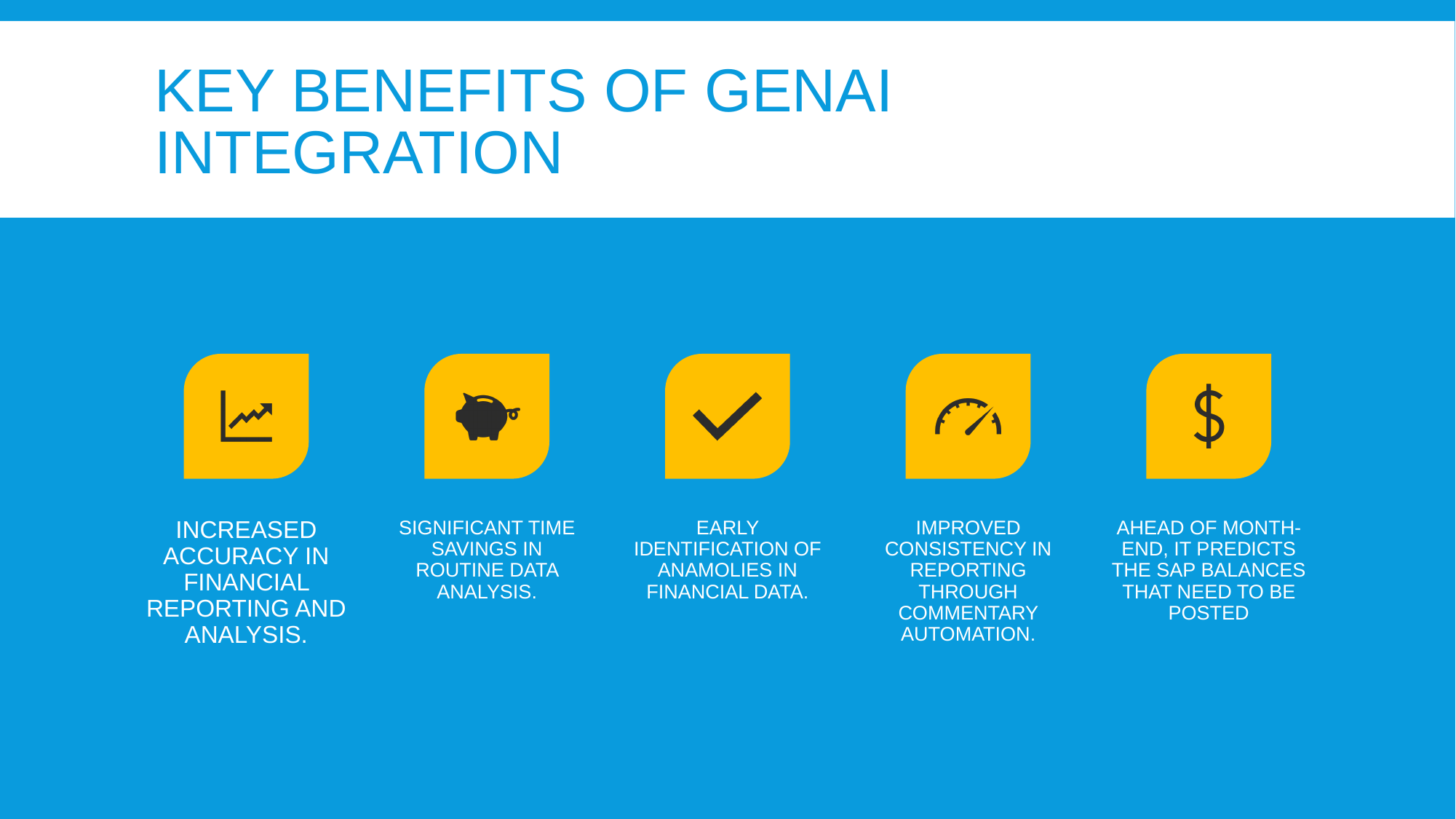

# Key Benefits of GenAI Integration
Increased accuracy in financial reporting and analysis.
Significant time savings in routine data analysis.
Early identification of ANAMOLIES in financial data.
Improved consistency in reporting through commentary automation.
Ahead of month-end, it predicts the SAP balances that need to be posted